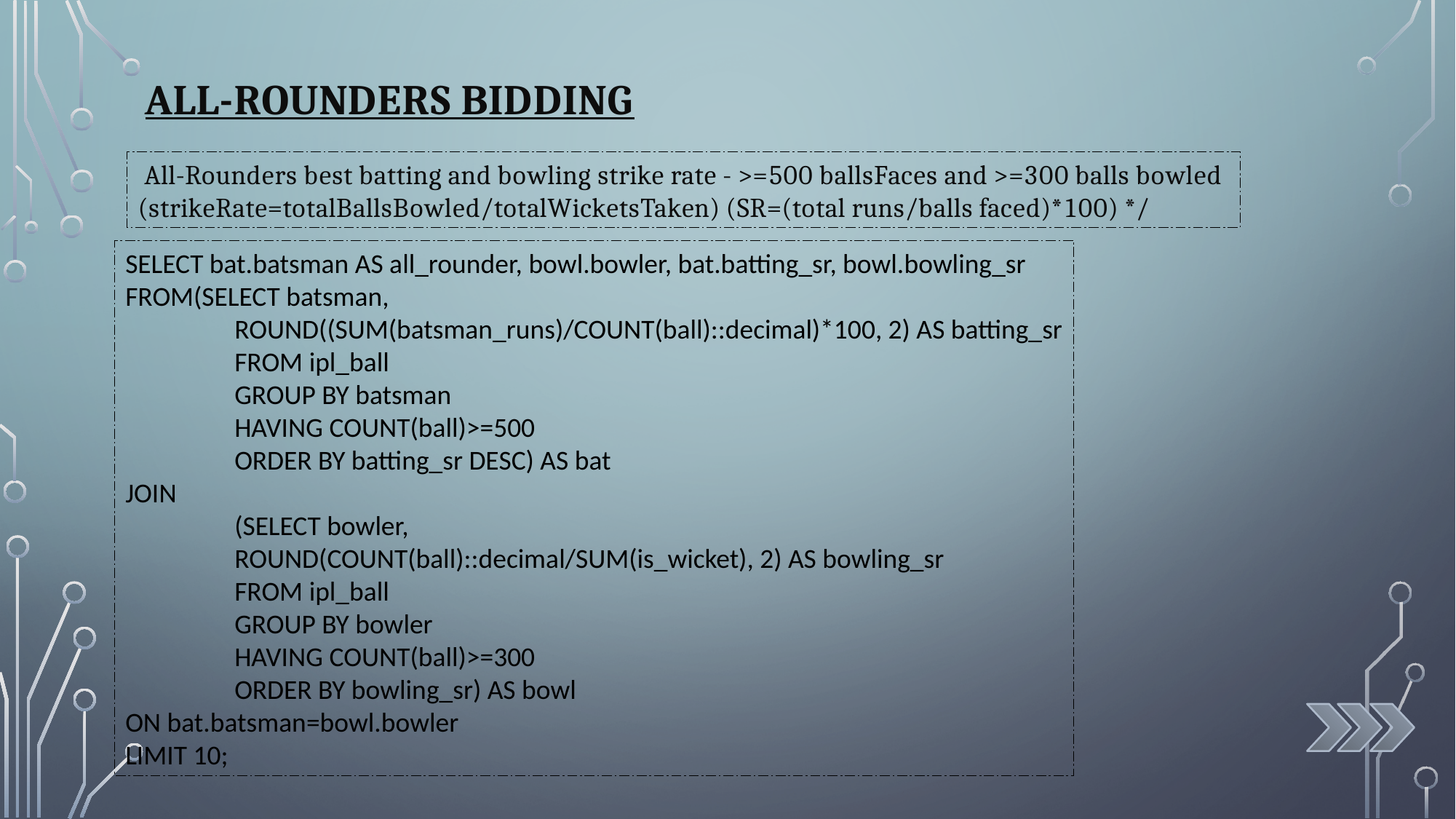

ALL-ROUNDERS BIDDING
 All-Rounders best batting and bowling strike rate - >=500 ballsFaces and >=300 balls bowled (strikeRate=totalBallsBowled/totalWicketsTaken) (SR=(total runs/balls faced)*100) */
SELECT bat.batsman AS all_rounder, bowl.bowler, bat.batting_sr, bowl.bowling_sr
FROM(SELECT batsman,
	ROUND((SUM(batsman_runs)/COUNT(ball)::decimal)*100, 2) AS batting_sr
	FROM ipl_ball
	GROUP BY batsman
	HAVING COUNT(ball)>=500
	ORDER BY batting_sr DESC) AS bat
JOIN
	(SELECT bowler,
	ROUND(COUNT(ball)::decimal/SUM(is_wicket), 2) AS bowling_sr
	FROM ipl_ball
	GROUP BY bowler
	HAVING COUNT(ball)>=300
	ORDER BY bowling_sr) AS bowl
ON bat.batsman=bowl.bowler
LIMIT 10;